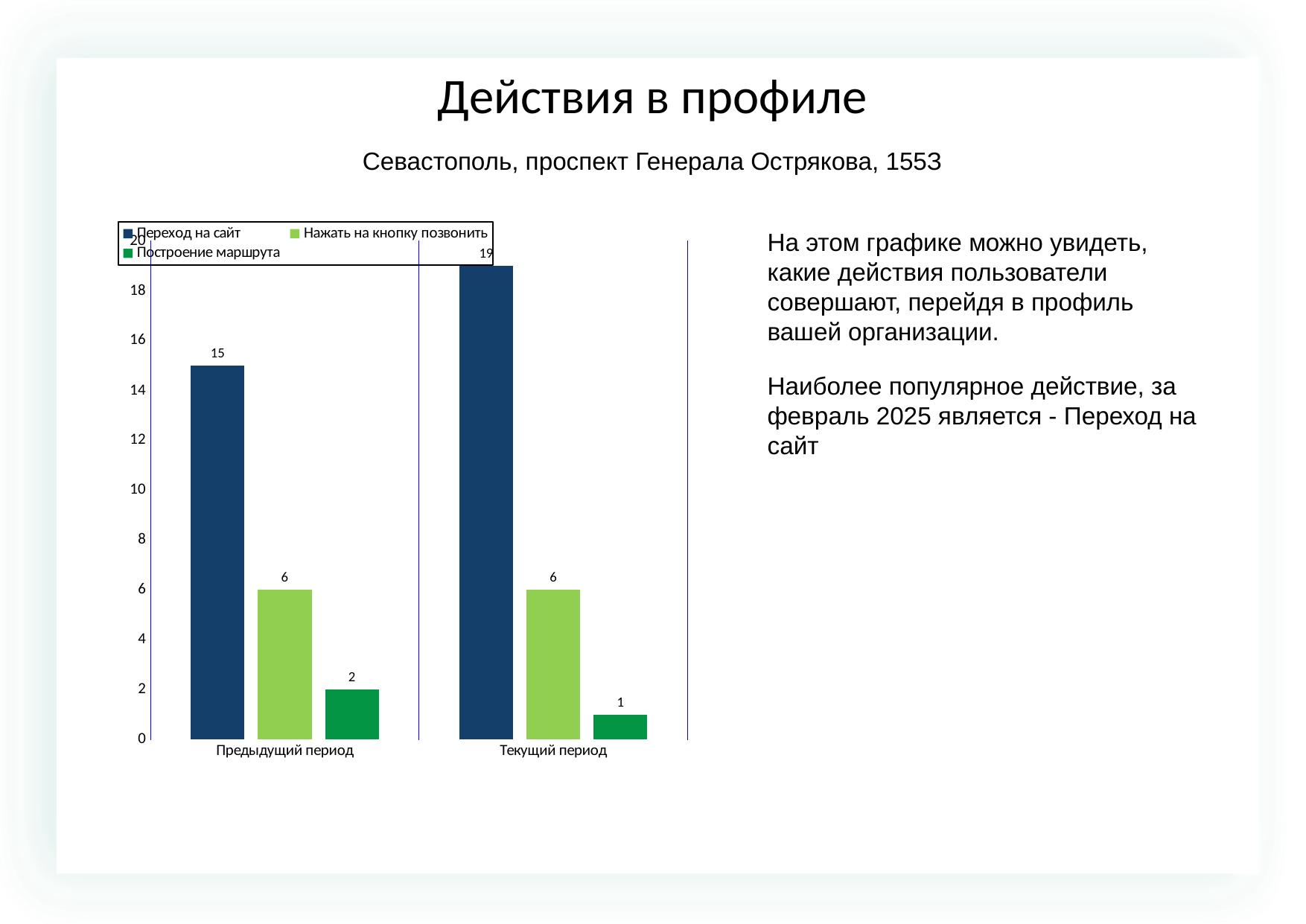

Действия в профиле
Севастополь, проспект Генерала Острякова, 155З

### Chart

| Category |  |  |  |
|---|---|---|---|
| Предыдущий период | 15.0 | 6.0 | 2.0 |
| Текущий период | 19.0 | 6.0 | 1.0 |
На этом графике можно увидеть, какие действия пользователи совершают, перейдя в профиль вашей организации.
Наиболее популярное действие, за февраль 2025 является - Переход на сайт